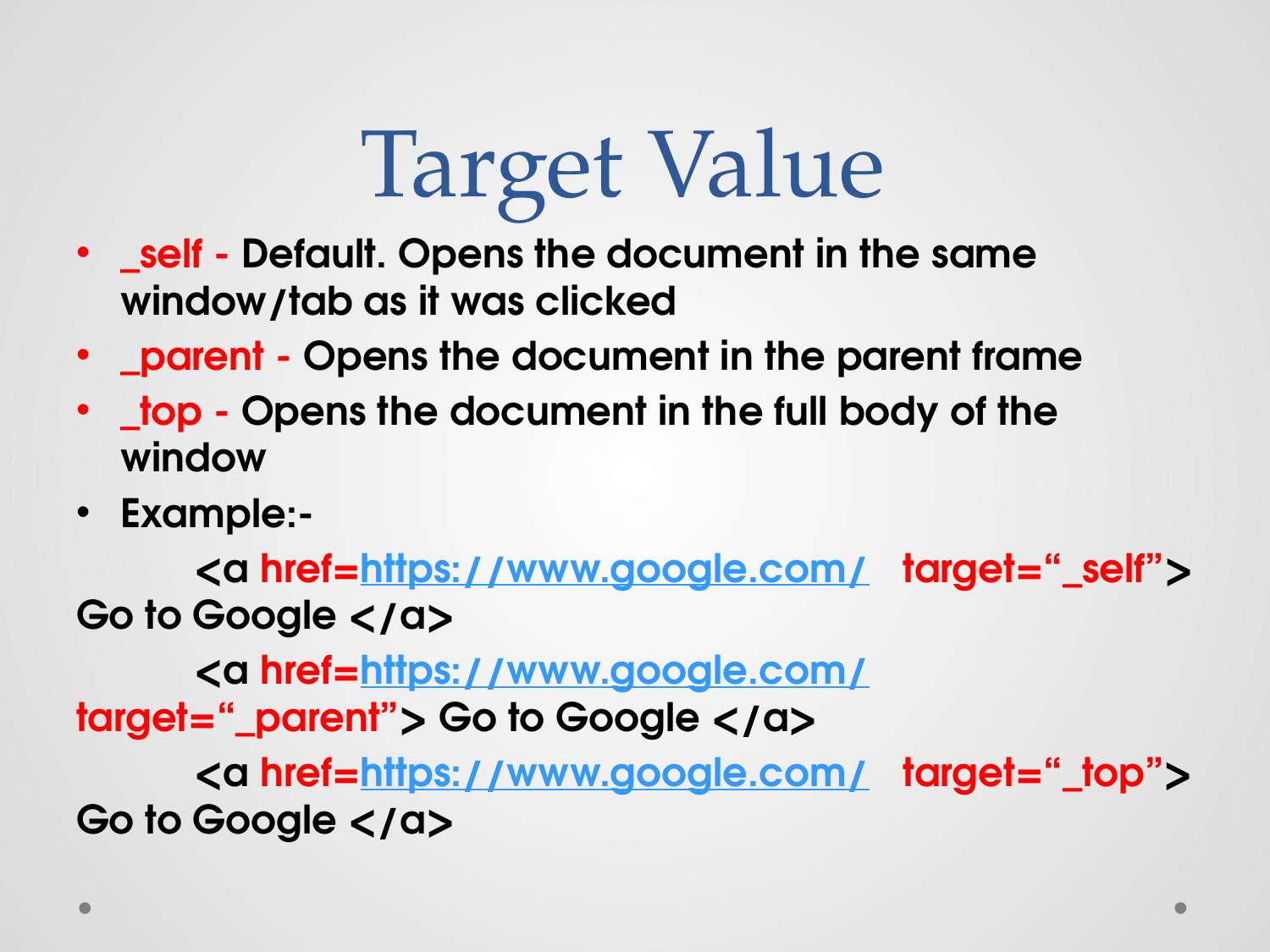

# Target Value
_self - Default. Opens the document in the same window/tab as it was clicked
_parent - Opens the document in the parent frame
_top - Opens the document in the full body of the window
Example:-
	<a href=https://www.google.com/ 				target=“_self”> Go to Google </a>
	<a href=https://www.google.com/ 				target=“_parent”> Go to Google </a>
	<a href=https://www.google.com/ 				target=“_top”> Go to Google </a>